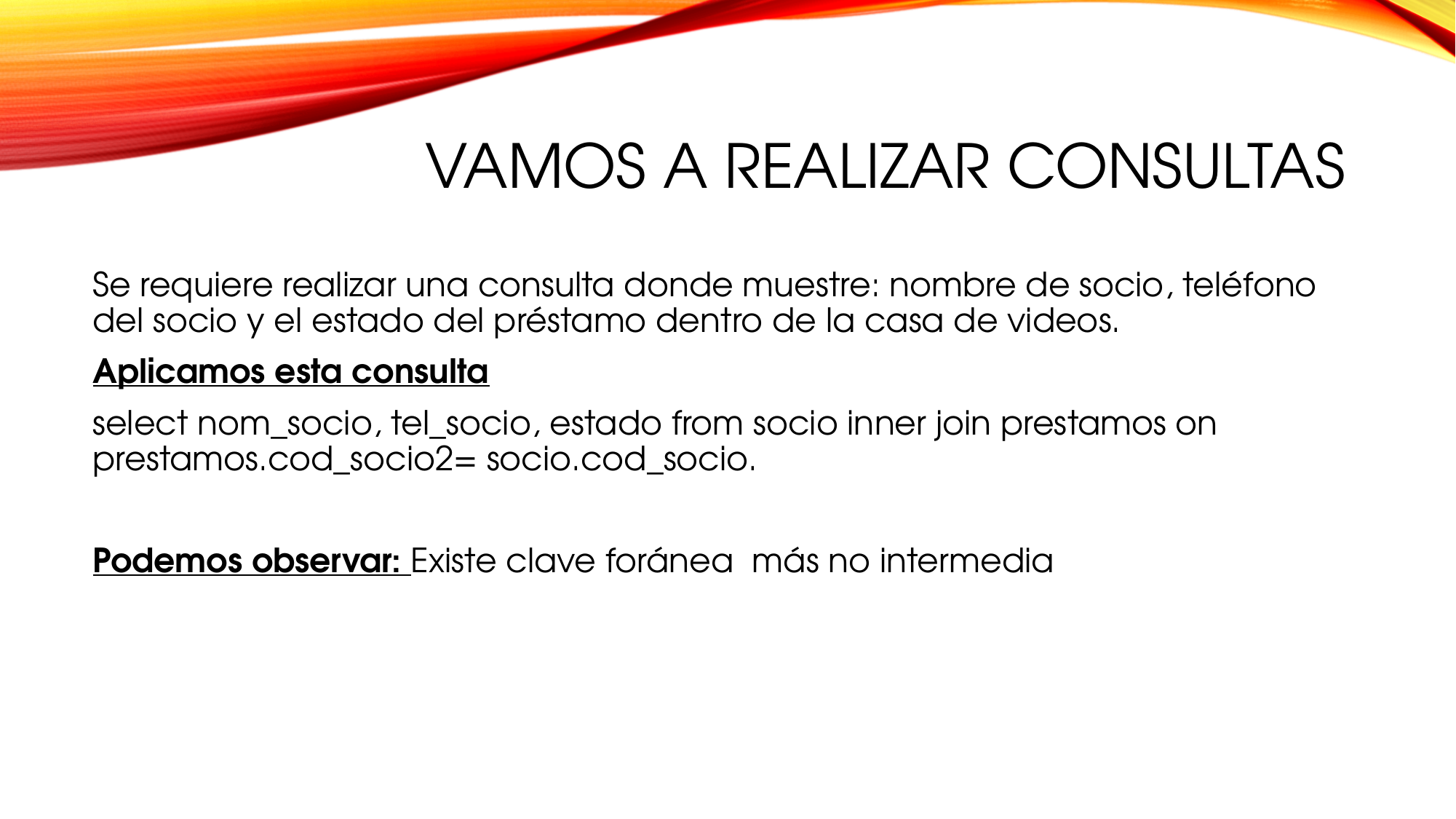

# Vamos a realizar consultas
Se requiere realizar una consulta donde muestre: nombre de socio, teléfono del socio y el estado del préstamo dentro de la casa de videos.
Aplicamos esta consulta
select nom_socio, tel_socio, estado from socio inner join prestamos on prestamos.cod_socio2= socio.cod_socio.

Podemos observar: Existe clave foránea  más no intermedia